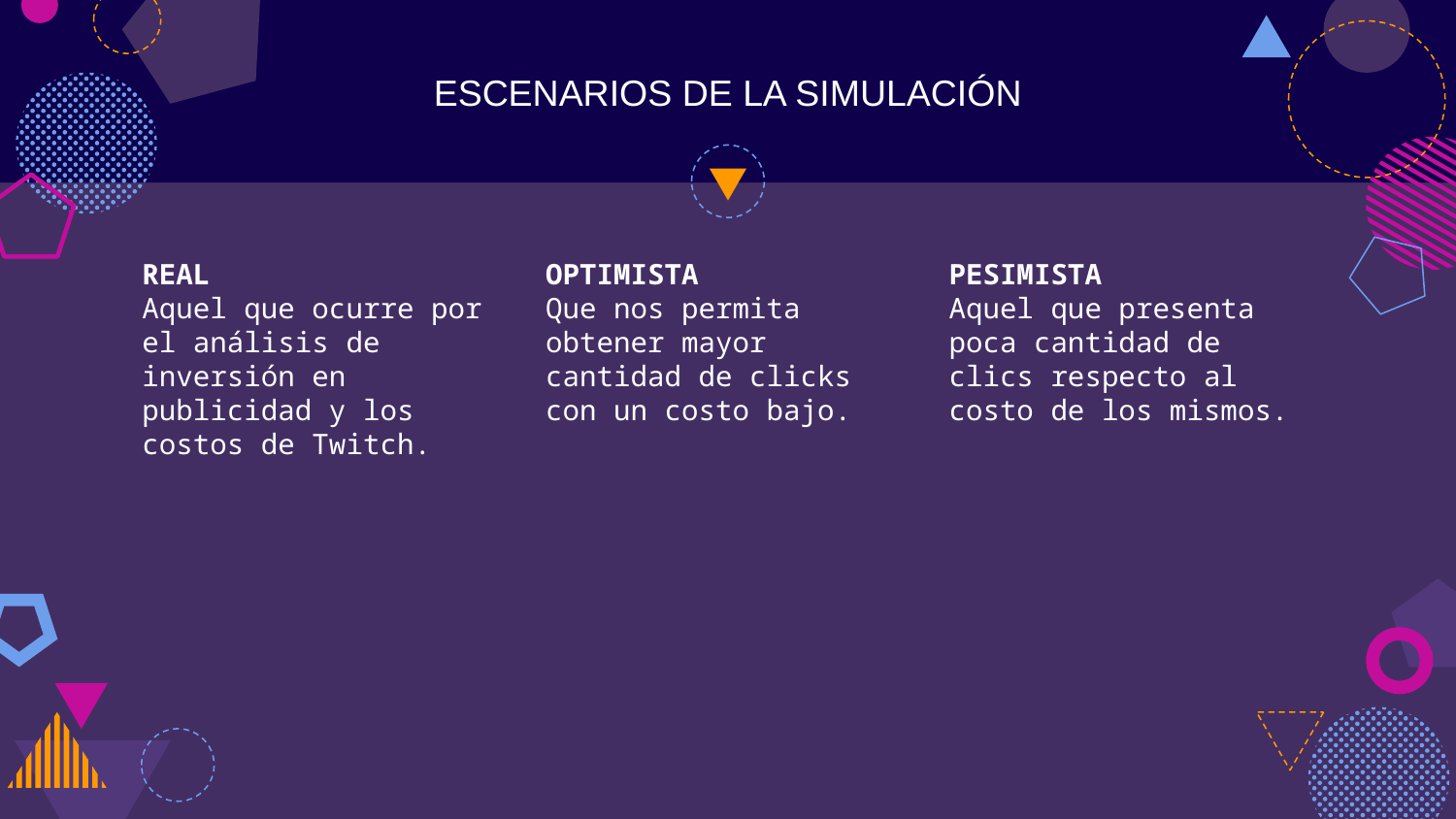

# ESCENARIOS DE LA SIMULACIÓN
REAL
Aquel que ocurre por el análisis de inversión en publicidad y los costos de Twitch.
OPTIMISTA
Que nos permita obtener mayor cantidad de clicks con un costo bajo.
PESIMISTA
Aquel que presenta poca cantidad de clics respecto al costo de los mismos.